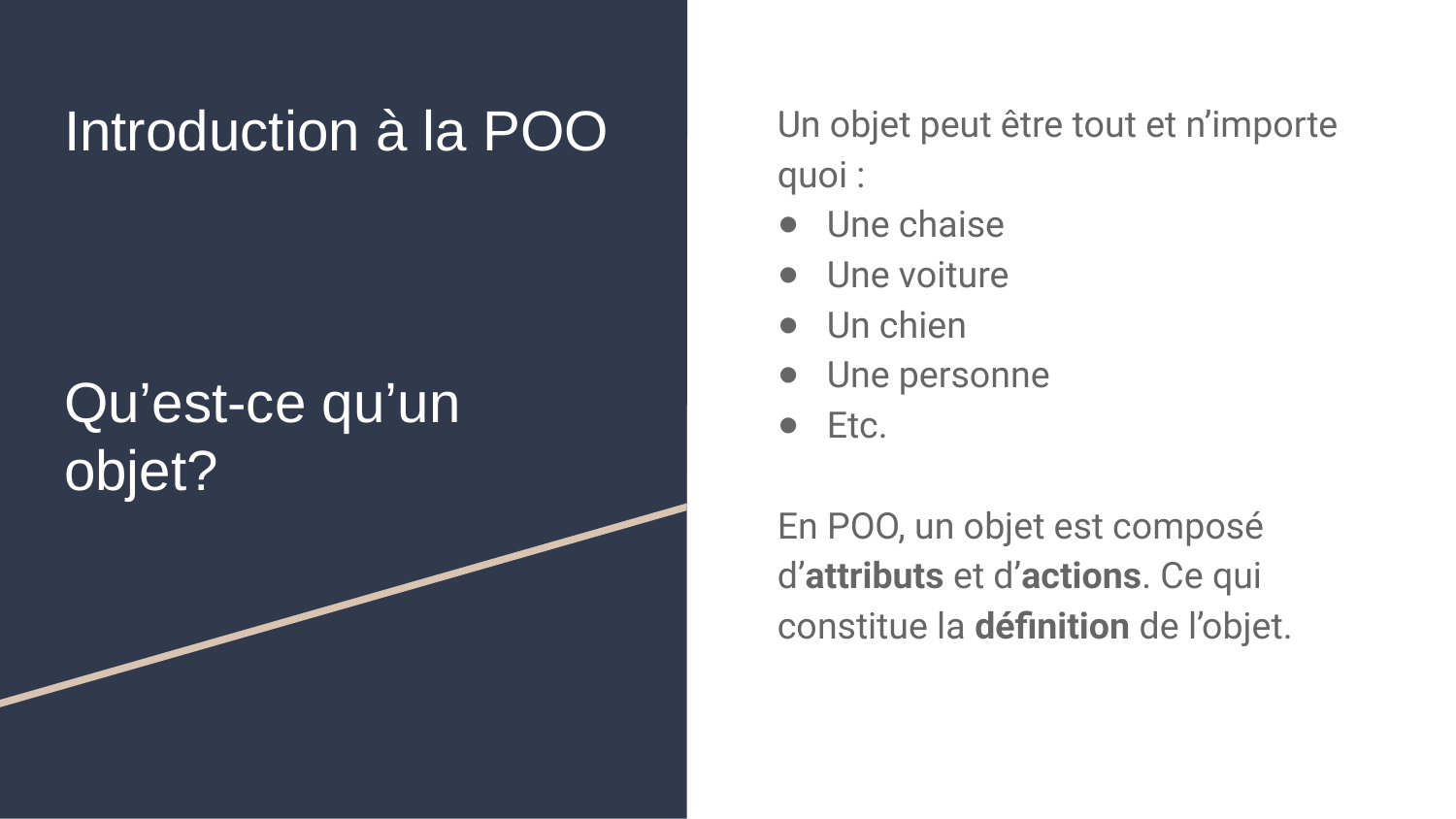

# Introduction à la POO Qu’est-ce qu’un objet?
Un objet peut être tout et n’importe quoi :
Une chaise
Une voiture
Un chien
Une personne
Etc.

En POO, un objet est composé d’attributs et d’actions. Ce qui constitue la définition de l’objet.